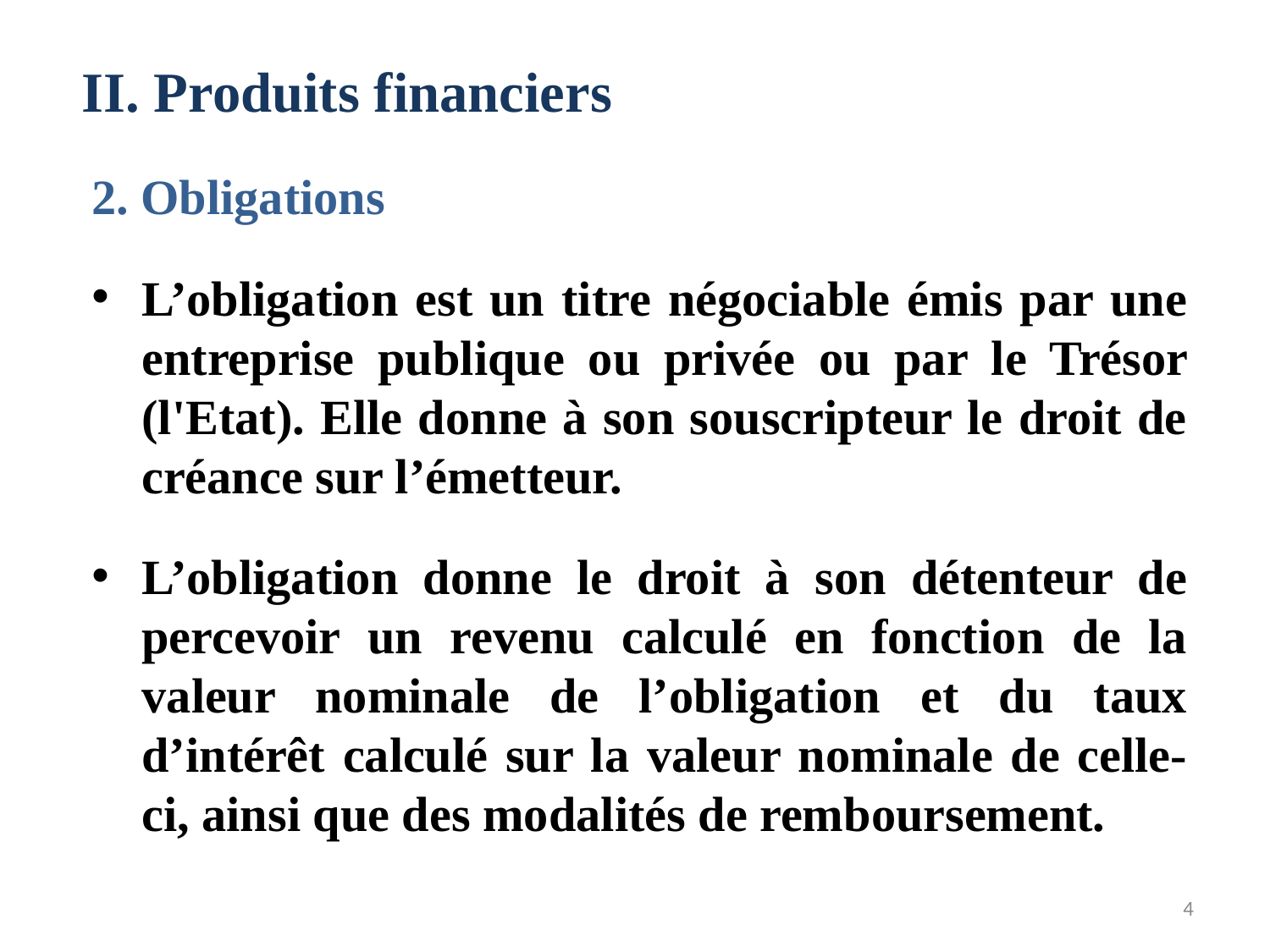

II. Produits financiers
2. Obligations
L’obligation est un titre négociable émis par une entreprise publique ou privée ou par le Trésor (l'Etat). Elle donne à son souscripteur le droit de créance sur l’émetteur.
L’obligation donne le droit à son détenteur de percevoir un revenu calculé en fonction de la valeur nominale de l’obligation et du taux d’intérêt calculé sur la valeur nominale de celle-ci, ainsi que des modalités de remboursement.
4